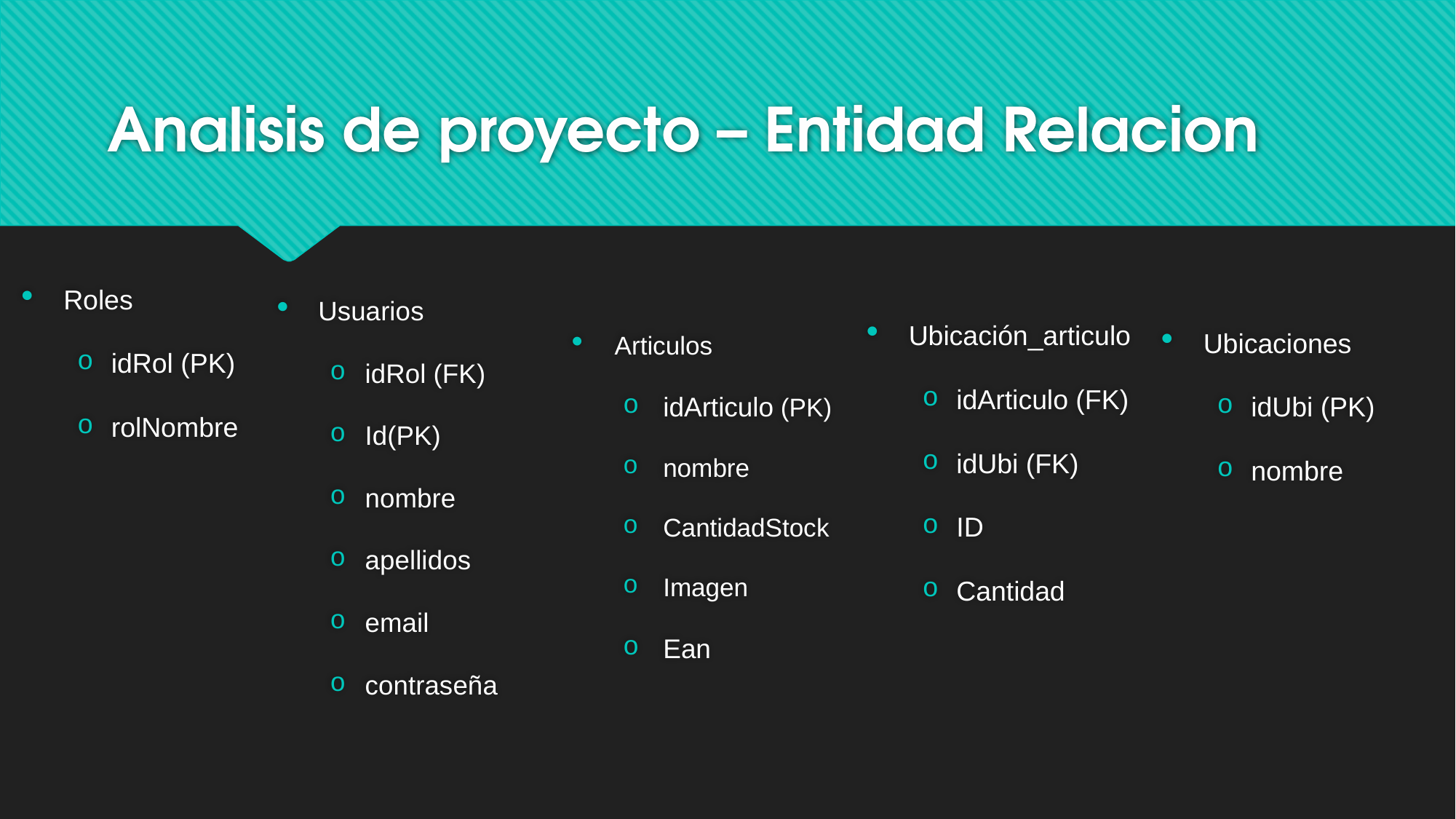

# Analisis de proyecto – Entidad Relacion
Roles
idRol (PK)
rolNombre
Ubicaciones
idUbi (PK)
nombre
Ubicación_articulo
idArticulo (FK)
idUbi (FK)
ID
Cantidad
Usuarios
idRol (FK)
Id(PK)
nombre
apellidos
email
contraseña
Articulos
idArticulo (PK)
nombre
CantidadStock
Imagen
Ean